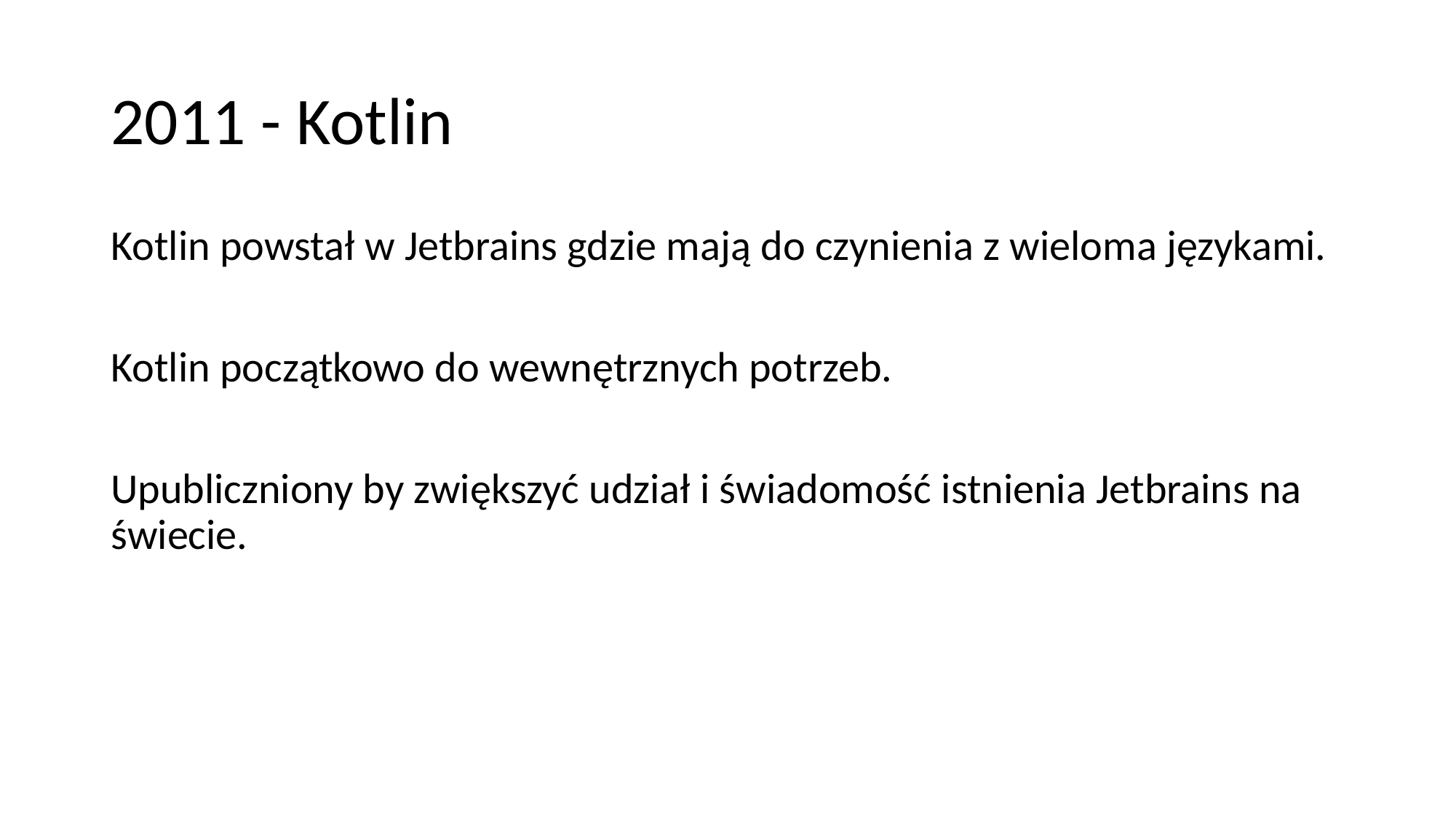

# 2011 - Kotlin
Kotlin powstał w Jetbrains gdzie mają do czynienia z wieloma językami.

Kotlin początkowo do wewnętrznych potrzeb.

Upubliczniony by zwiększyć udział i świadomość istnienia Jetbrains na świecie.